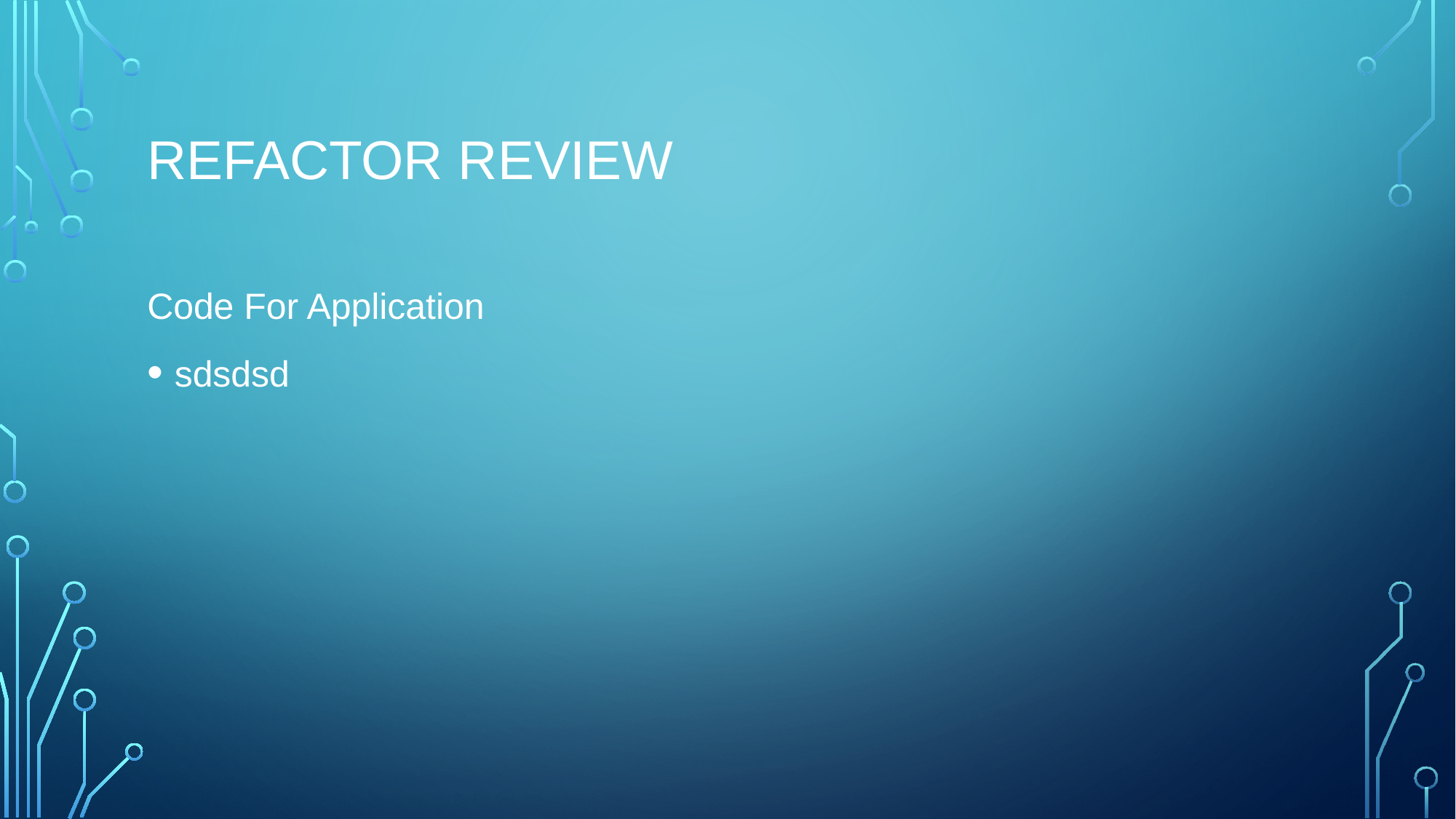

# Refactor review
Code For Application
sdsdsd